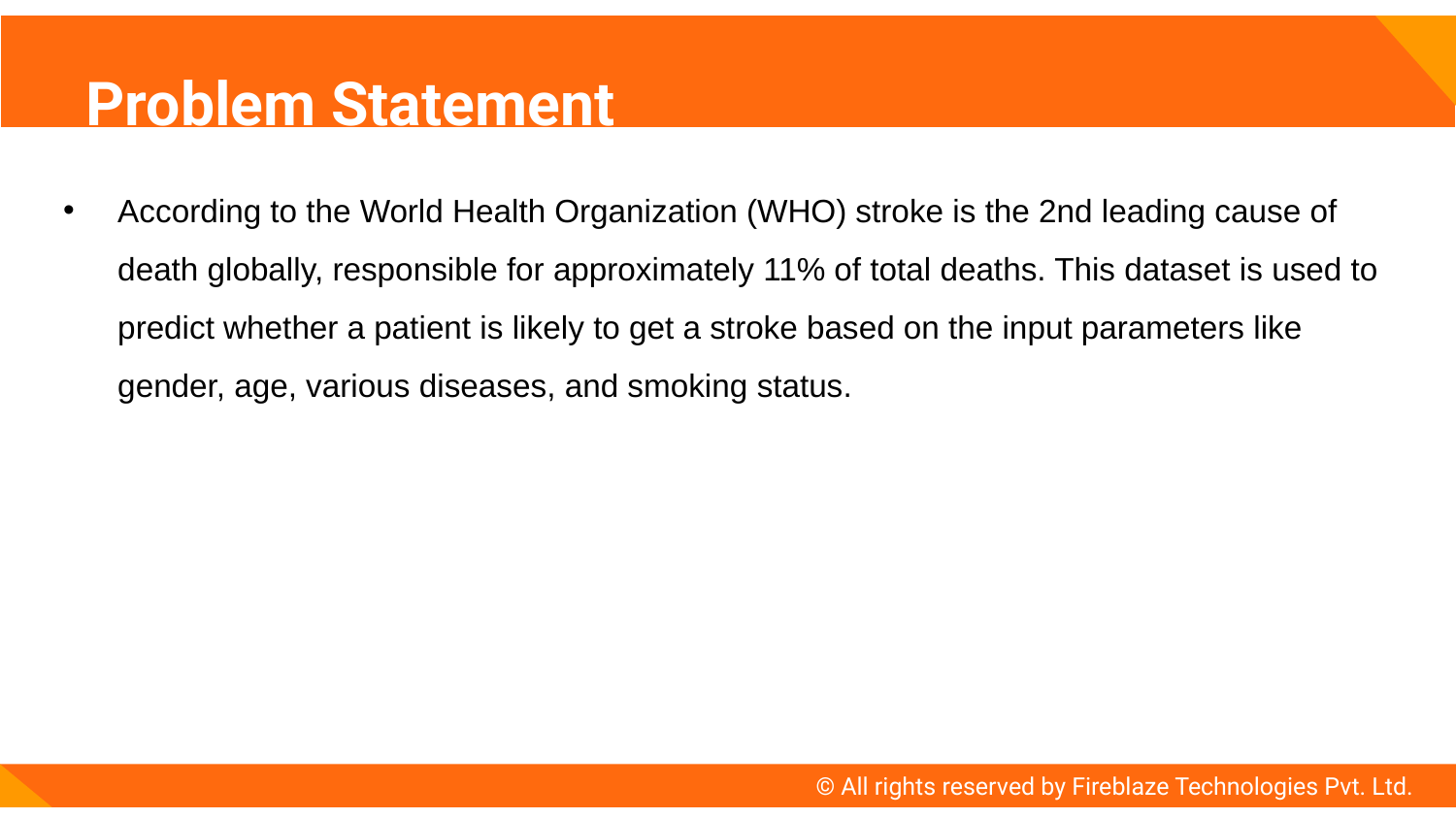

# Problem Statement

According to the World Health Organization (WHO) stroke is the 2nd leading cause of death globally, responsible for approximately 11% of total deaths. This dataset is used to predict whether a patient is likely to get a stroke based on the input parameters like gender, age, various diseases, and smoking status.

© All rights reserved by Fireblaze Technologies Pvt. Ltd.